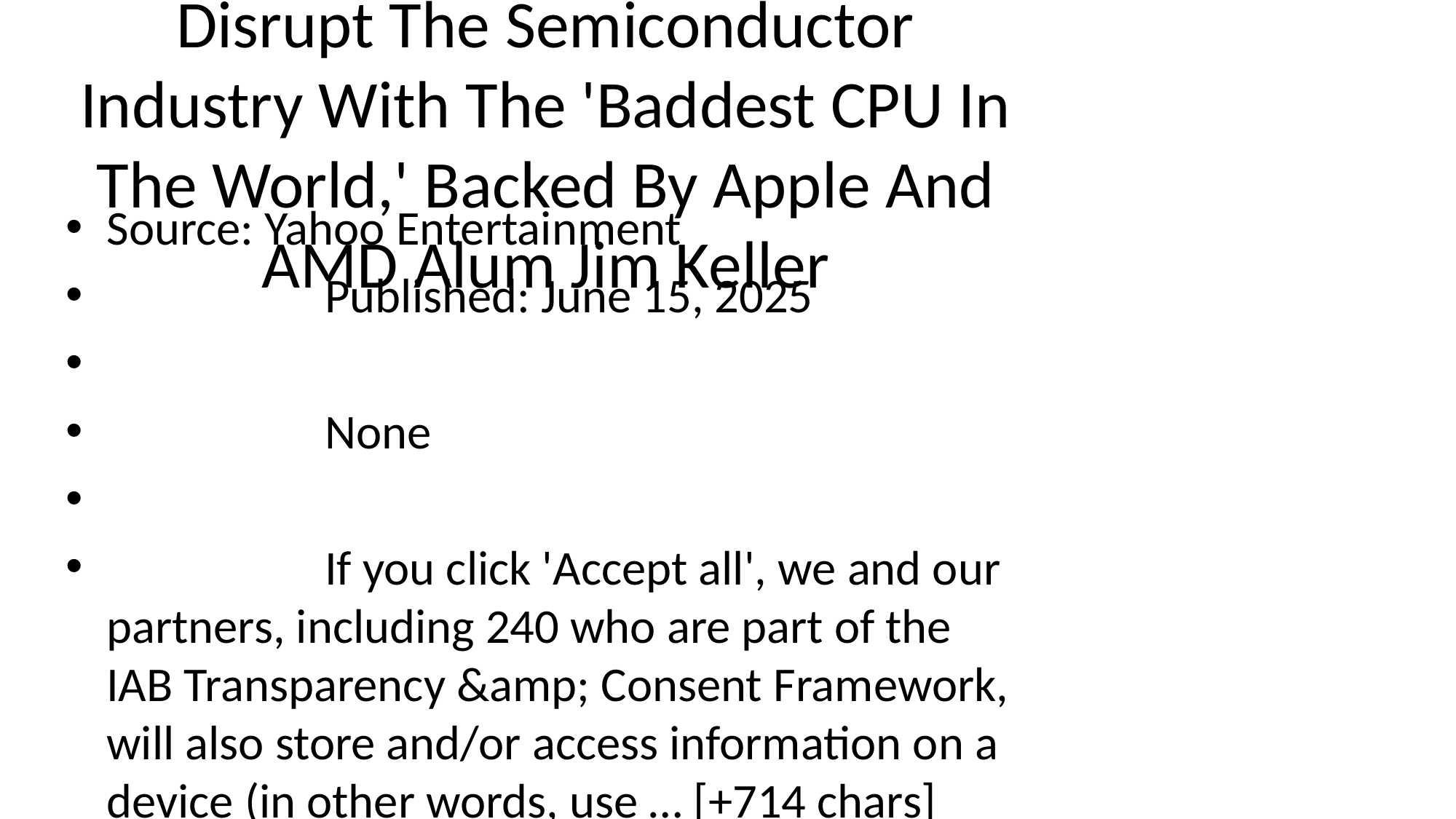

# Intel Veterans Raise $22M To Disrupt The Semiconductor Industry With The 'Baddest CPU In The World,' Backed By Apple And AMD Alum Jim Keller
Source: Yahoo Entertainment
                    Published: June 15, 2025

                    None

                    If you click 'Accept all', we and our partners, including 240 who are part of the IAB Transparency &amp; Consent Framework, will also store and/or access information on a device (in other words, use … [+714 chars]